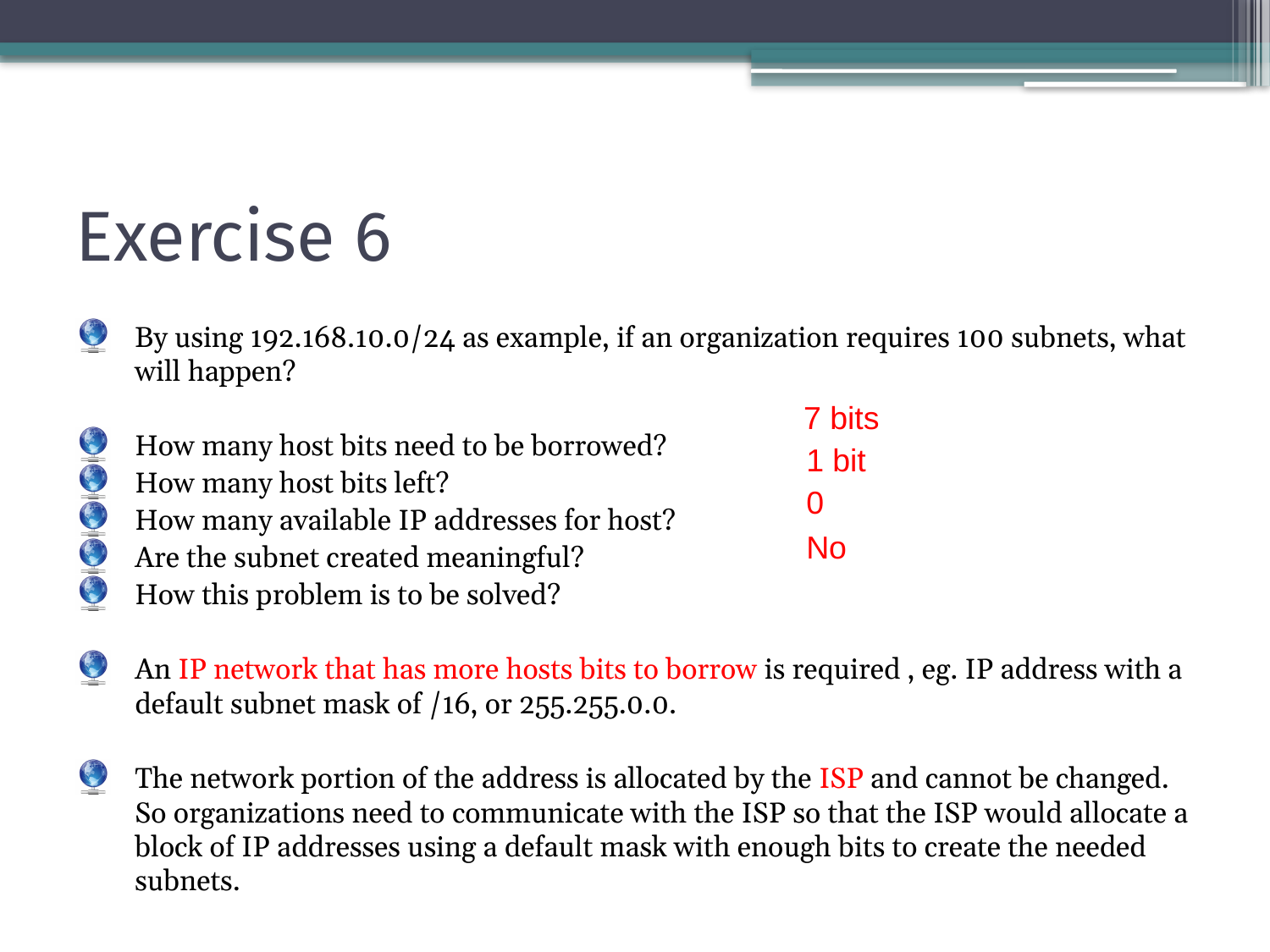

# Exercise 6
By using 192.168.10.0/24 as example, if an organization requires 100 subnets, what will happen?

How many host bits need to be borrowed?
How many host bits left?
How many available IP addresses for host?
Are the subnet created meaningful?
How this problem is to be solved?

An IP network that has more hosts bits to borrow is required , eg. IP address with a default subnet mask of /16, or 255.255.0.0.

The network portion of the address is allocated by the ISP and cannot be changed. So organizations need to communicate with the ISP so that the ISP would allocate a block of IP addresses using a default mask with enough bits to create the needed subnets.
7 bits
1 bit
0
No